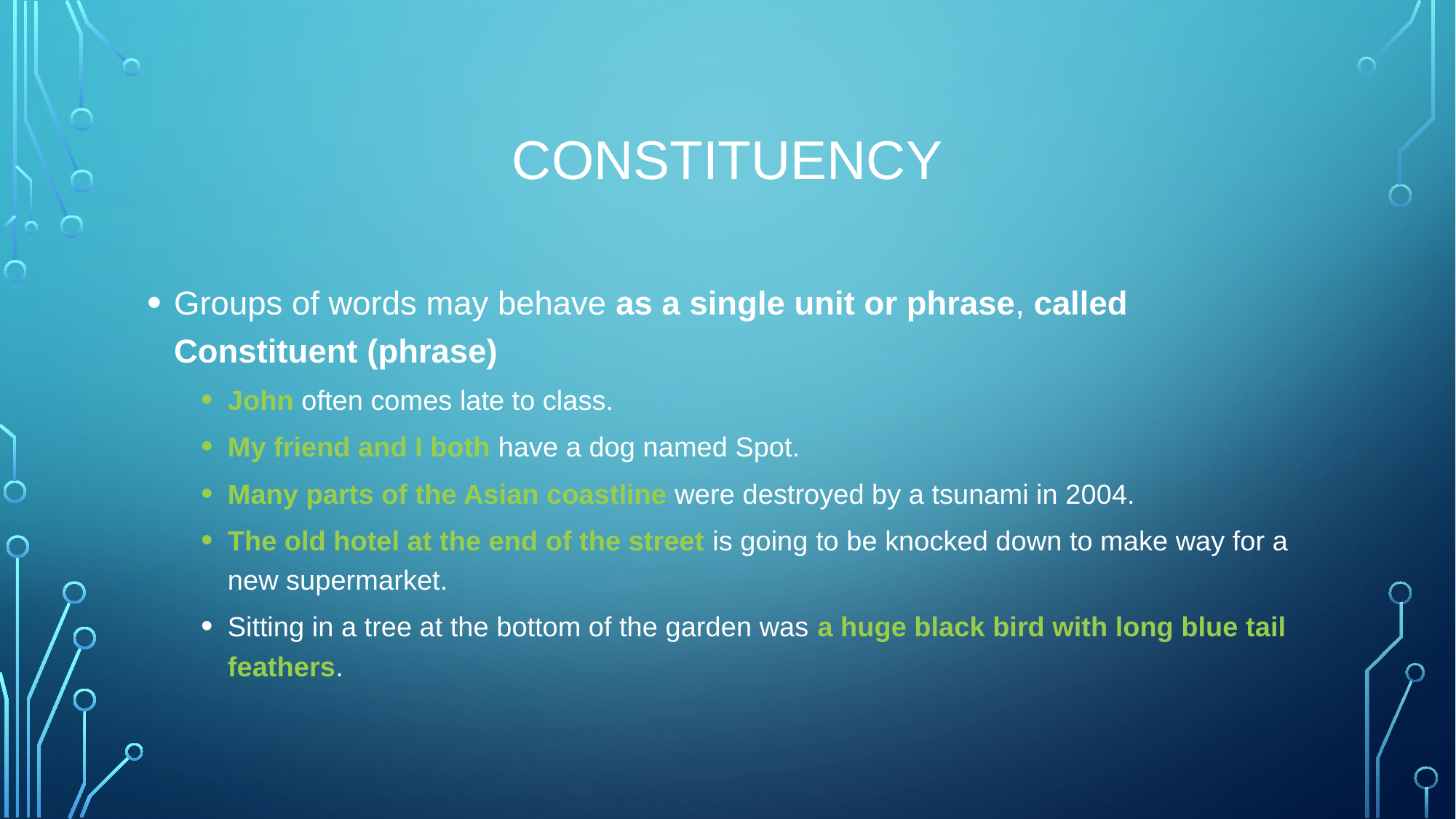

# Constituency
Groups of words may behave as a single unit or phrase, called Constituent (phrase)
John often comes late to class.
My friend and I both have a dog named Spot.
Many parts of the Asian coastline were destroyed by a tsunami in 2004.
The old hotel at the end of the street is going to be knocked down to make way for a new supermarket.
Sitting in a tree at the bottom of the garden was a huge black bird with long blue tail feathers.